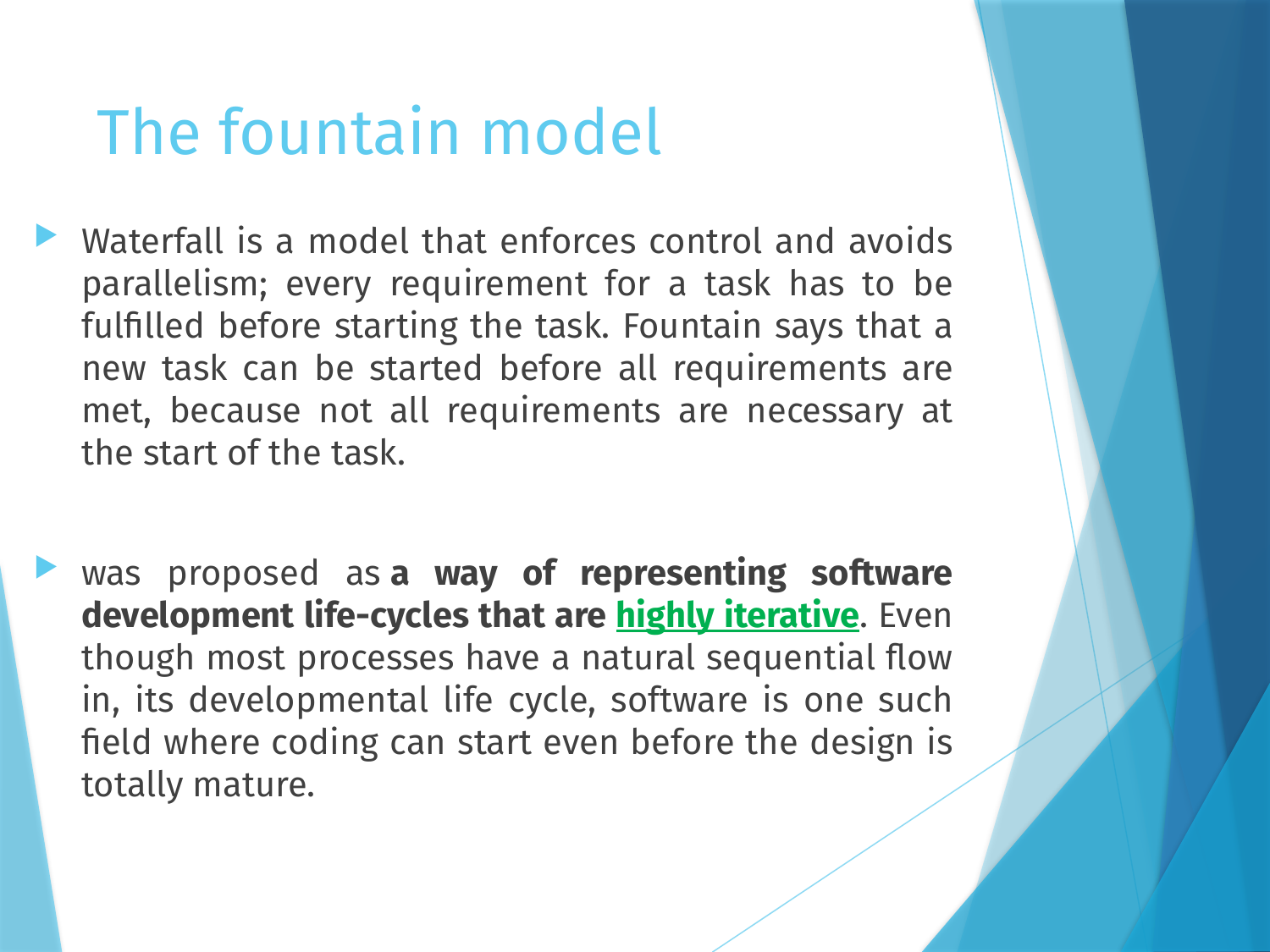

# The fountain model
Waterfall is a model that enforces control and avoids parallelism; every requirement for a task has to be fulfilled before starting the task. Fountain says that a new task can be started before all requirements are met, because not all requirements are necessary at the start of the task.

was proposed as a way of representing software development life-cycles that are highly iterative. Even though most processes have a natural sequential flow in, its developmental life cycle, software is one such field where coding can start even before the design is totally mature.